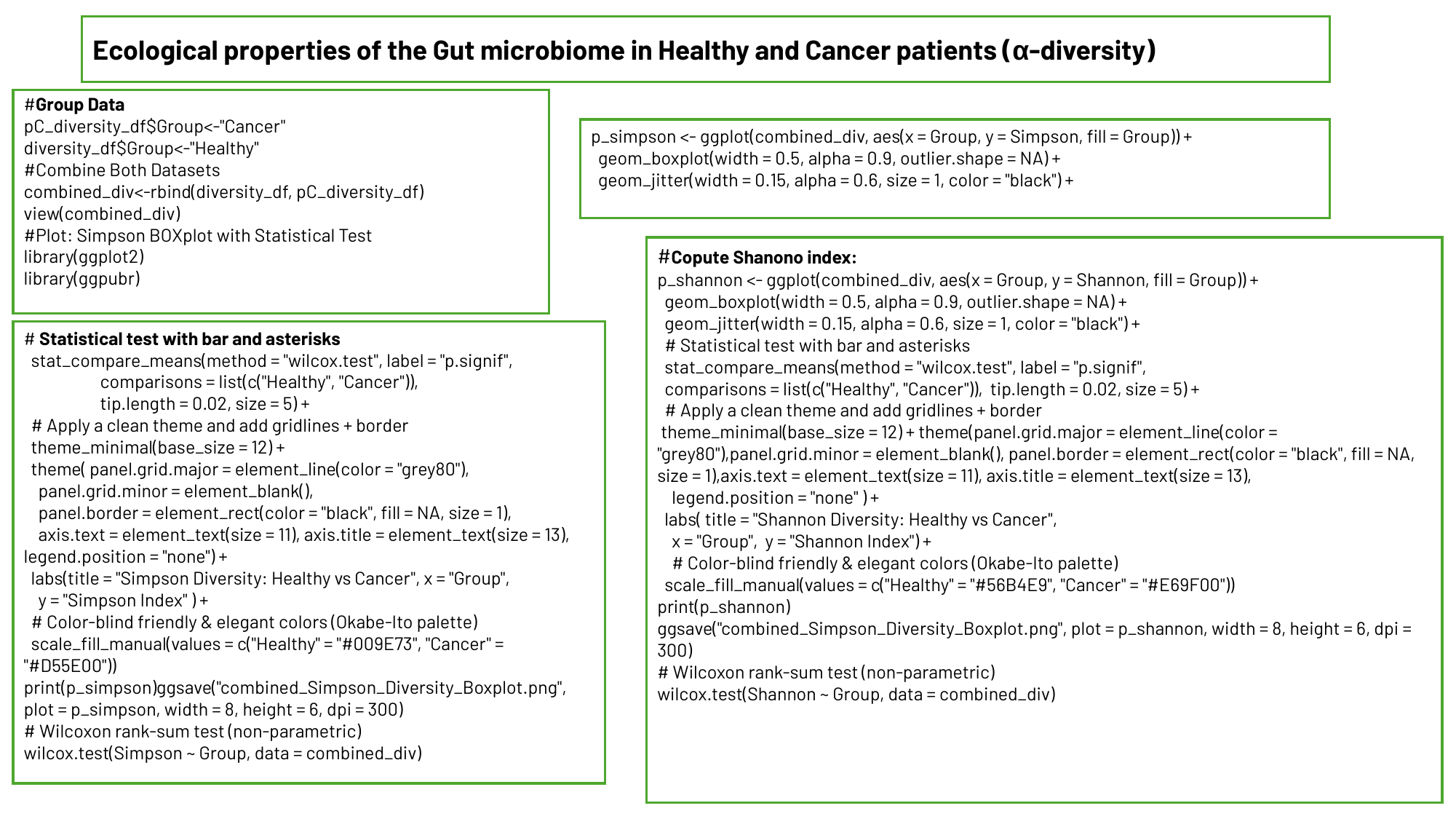

Ecological properties of the Gut microbiome in Healthy and Cancer patients (α-diversity)
#Group Data
pC_diversity_df$Group<-"Cancer"
diversity_df$Group<-"Healthy"
#Combine Both Datasets
combined_div<-rbind(diversity_df, pC_diversity_df)
view(combined_div)
#Plot: Simpson BOXplot with Statistical Test
library(ggplot2)
library(ggpubr)

p_simpson <- ggplot(combined_div, aes(x = Group, y = Simpson, fill = Group)) +
  geom_boxplot(width = 0.5, alpha = 0.9, outlier.shape = NA) +
  geom_jitter(width = 0.15, alpha = 0.6, size = 1, color = "black") +

#Copute Shanono index:
p_shannon <- ggplot(combined_div, aes(x = Group, y = Shannon, fill = Group)) +
  geom_boxplot(width = 0.5, alpha = 0.9, outlier.shape = NA) +
  geom_jitter(width = 0.15, alpha = 0.6, size = 1, color = "black") +
  # Statistical test with bar and asterisks
  stat_compare_means(method = "wilcox.test", label = "p.signif",
  comparisons = list(c("Healthy", "Cancer")),  tip.length = 0.02, size = 5) +
  # Apply a clean theme and add gridlines + border
 theme_minimal(base_size = 12) + theme(panel.grid.major = element_line(color = "grey80"),panel.grid.minor = element_blank(), panel.border = element_rect(color = "black", fill = NA, size = 1),axis.text = element_text(size = 11), axis.title = element_text(size = 13),
    legend.position = "none" ) +
  labs( title = "Shannon Diversity: Healthy vs Cancer",
    x = "Group",  y = "Shannon Index") +
    # Color-blind friendly & elegant colors (Okabe-Ito palette)
  scale_fill_manual(values = c("Healthy" = "#56B4E9", "Cancer" = "#E69F00"))
print(p_shannon)
ggsave("combined_Simpson_Diversity_Boxplot.png", plot = p_shannon, width = 8, height = 6, dpi = 300)
# Wilcoxon rank-sum test (non-parametric)
wilcox.test(Shannon ~ Group, data = combined_div)

# Statistical test with bar and asterisks
  stat_compare_means(method = "wilcox.test", label = "p.signif",
                     comparisons = list(c("Healthy", "Cancer")),
                     tip.length = 0.02, size = 5) +
  # Apply a clean theme and add gridlines + border
  theme_minimal(base_size = 12) +
  theme( panel.grid.major = element_line(color = "grey80"),
    panel.grid.minor = element_blank(),
    panel.border = element_rect(color = "black", fill = NA, size = 1),
    axis.text = element_text(size = 11), axis.title = element_text(size = 13), legend.position = "none") +
  labs(title = "Simpson Diversity: Healthy vs Cancer", x = "Group",
    y = "Simpson Index" ) +
  # Color-blind friendly & elegant colors (Okabe-Ito palette)
  scale_fill_manual(values = c("Healthy" = "#009E73", "Cancer" = "#D55E00"))
print(p_simpson)ggsave("combined_Simpson_Diversity_Boxplot.png", plot = p_simpson, width = 8, height = 6, dpi = 300)
# Wilcoxon rank-sum test (non-parametric)
wilcox.test(Simpson ~ Group, data = combined_div)